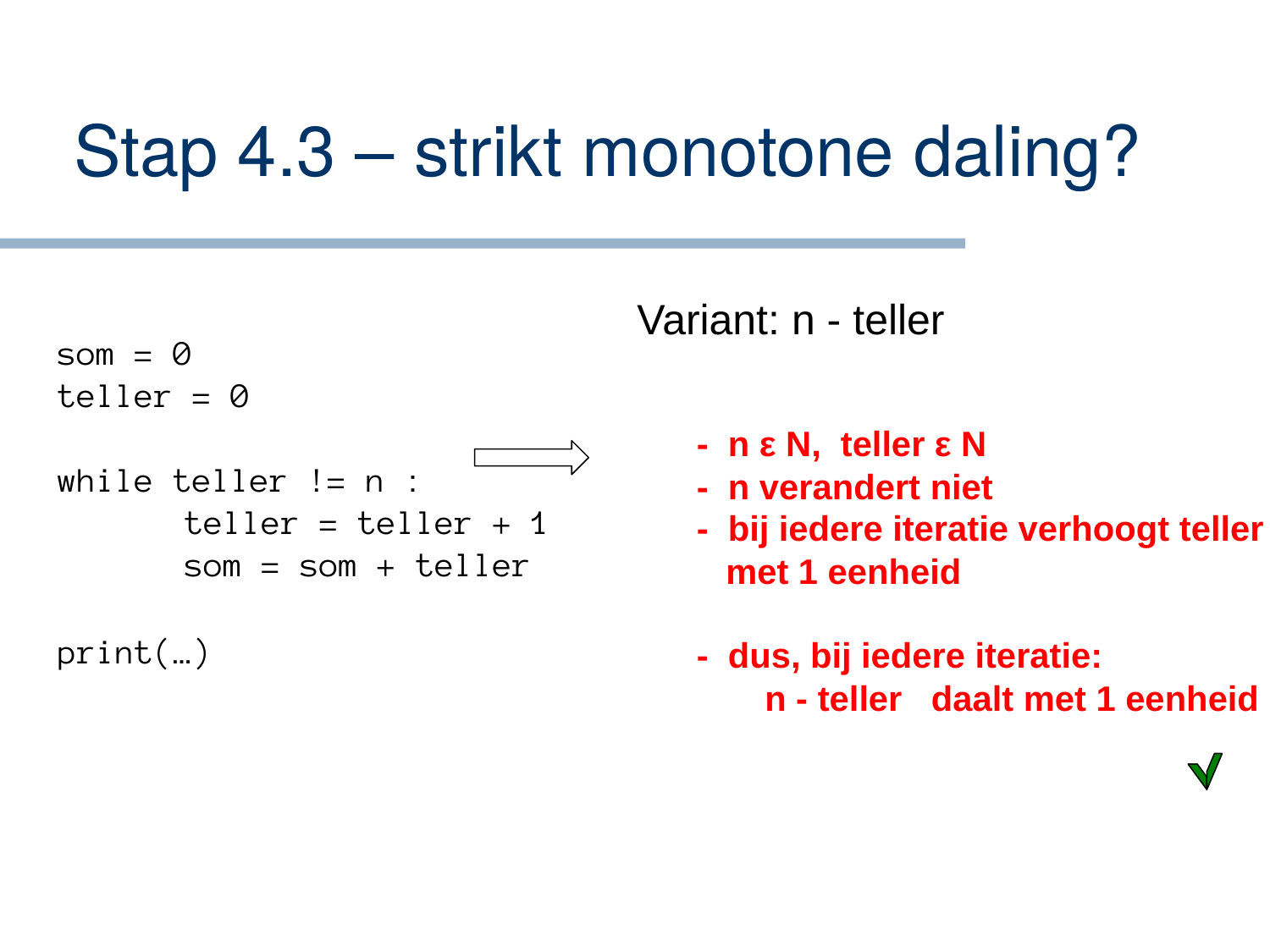

# Stap 4.3 – strikt monotone daling?
Variant: n - teller
som = 0
teller = 0

while teller != n :
	teller = teller + 1
	som = som + teller

print(…)
-  n ε N,  teller ε N
-  n verandert niet
-  bij iedere iteratie verhoogt teller
   met 1 eenheid

-  dus, bij iedere iteratie:
       n - teller   daalt met 1 eenheid